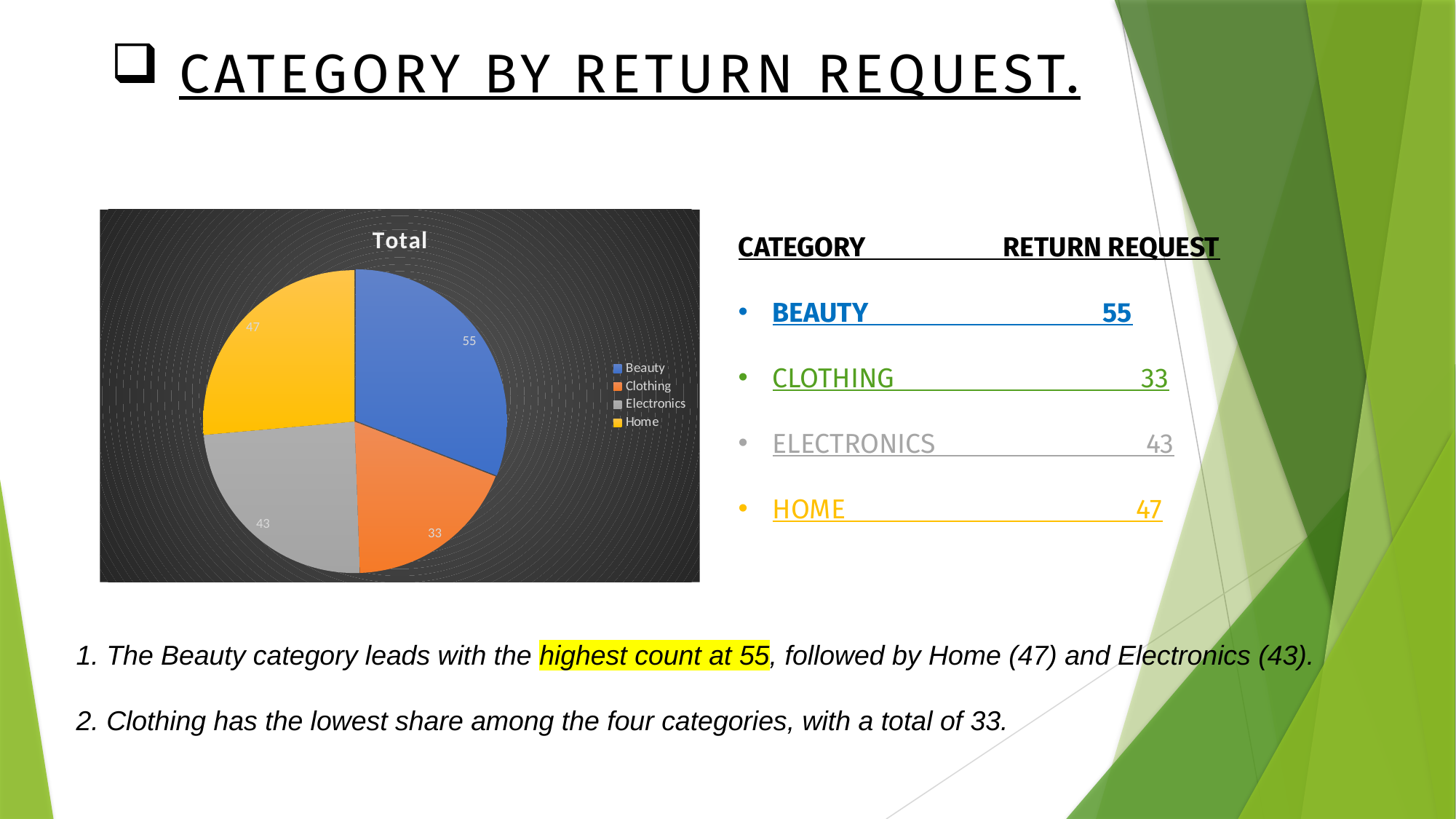

# CATEGORY BY RETURN REQUEST.

### Chart:

| Category | Total |
|---|---|
| Beauty | 55.0 |
| Clothing | 33.0 |
| Electronics | 43.0 |
| Home | 47.0 |
CATEGORY                     RETURN REQUEST

BEAUTY                                    55

CLOTHING                                  33

ELECTRONICS                             43

HOME                                        47

 The Beauty category leads with the highest count at 55, followed by Home (47) and Electronics (43).

 Clothing has the lowest share among the four categories, with a total of 33.